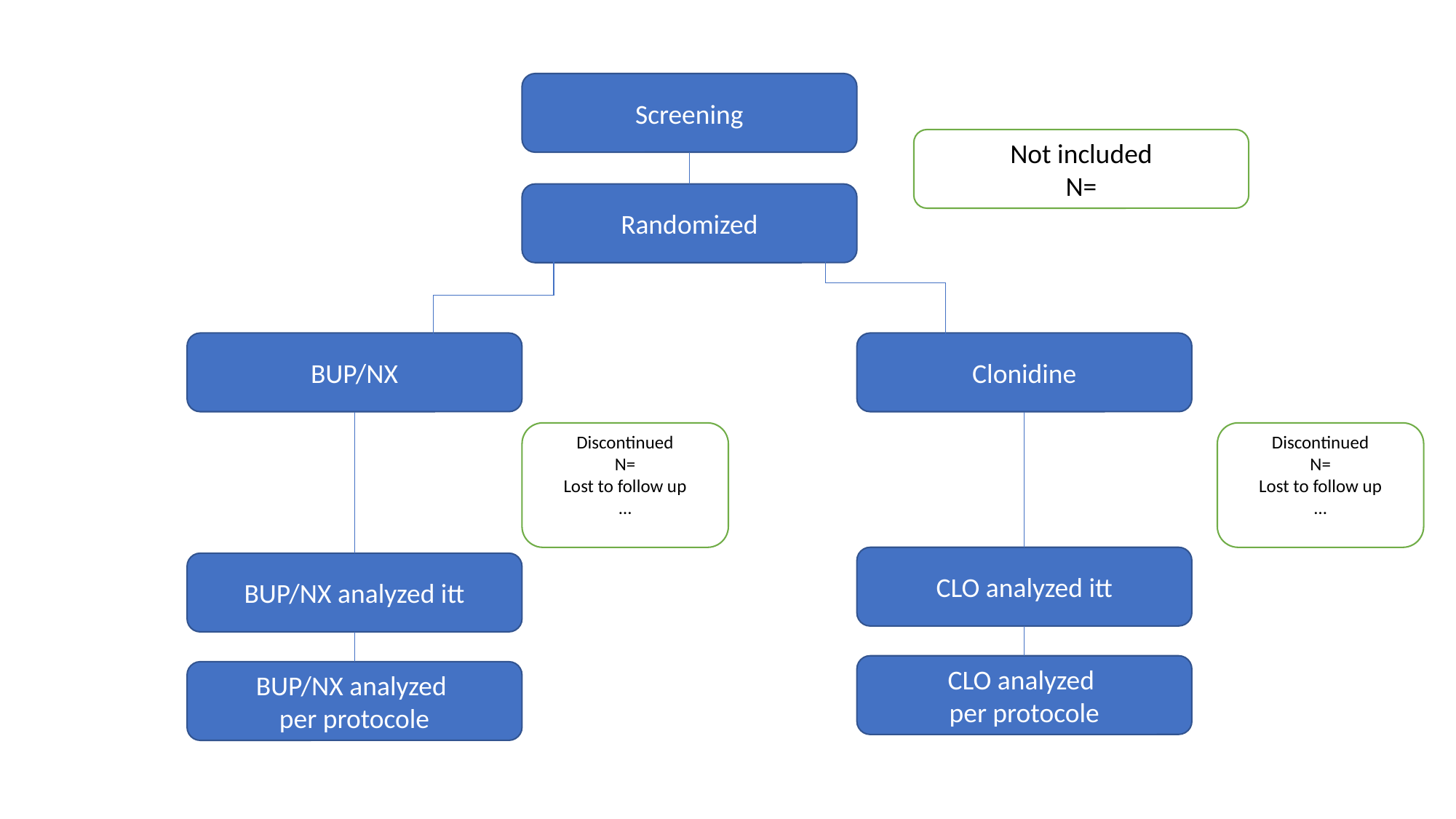

Screening
Not included
N=
Randomized
BUP/NX
Clonidine
Discontinued
N=
Lost to follow up
…

Discontinued
N=
Lost to follow up
…

CLO analyzed itt
BUP/NX analyzed itt
CLO analyzed
per protocole
BUP/NX analyzed
per protocole